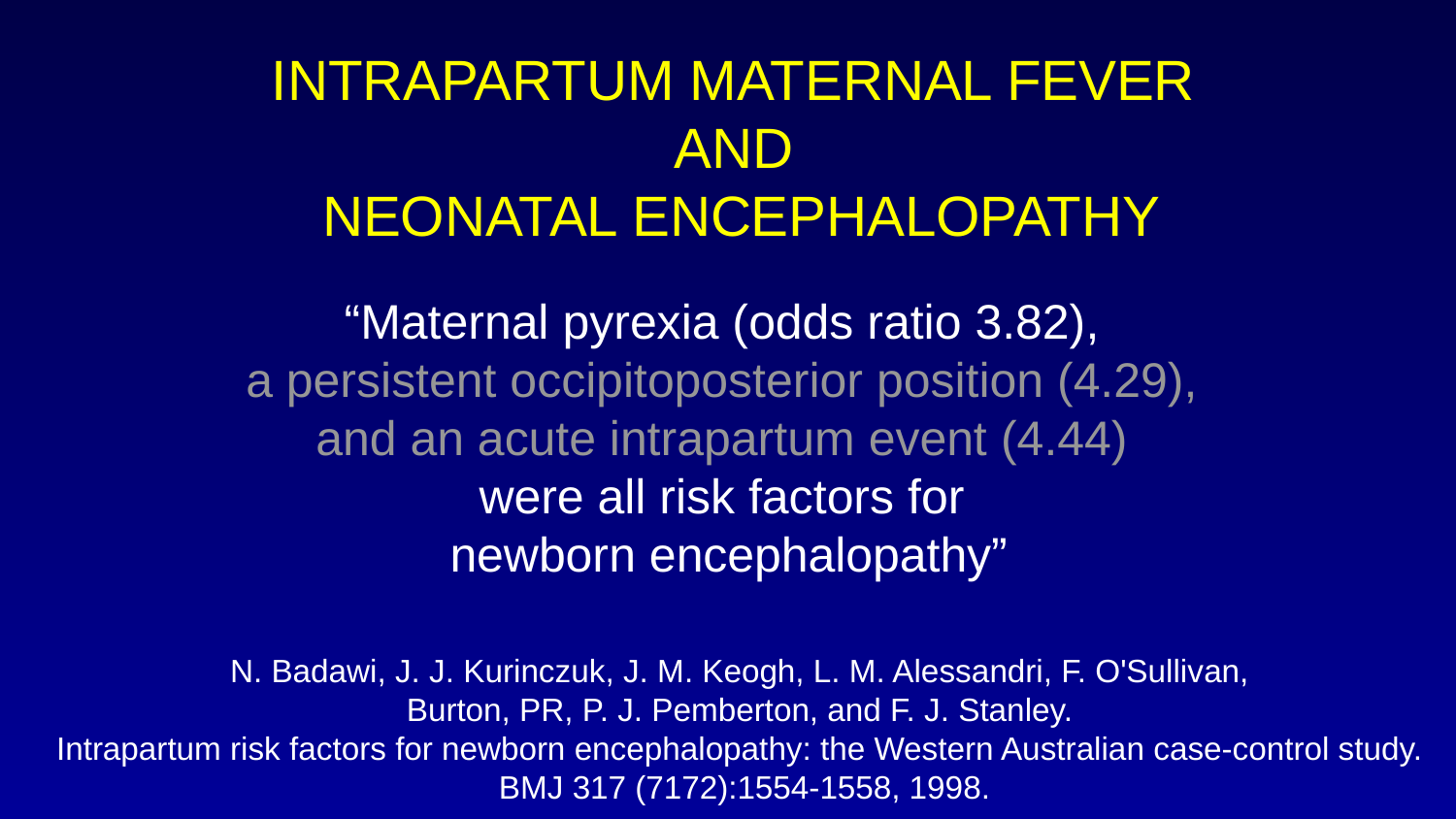

INTRAPARTUM MATERNAL FEVER
AND
NEONATAL ENCEPHALOPATHY
“Maternal pyrexia (odds ratio 3.82),
a persistent occipitoposterior position (4.29),
and an acute intrapartum event (4.44)
were all risk factors for
newborn encephalopathy”
N. Badawi, J. J. Kurinczuk, J. M. Keogh, L. M. Alessandri, F. O'Sullivan,
Burton, PR, P. J. Pemberton, and F. J. Stanley.
Intrapartum risk factors for newborn encephalopathy: the Western Australian case-control study.
BMJ 317 (7172):1554-1558, 1998.